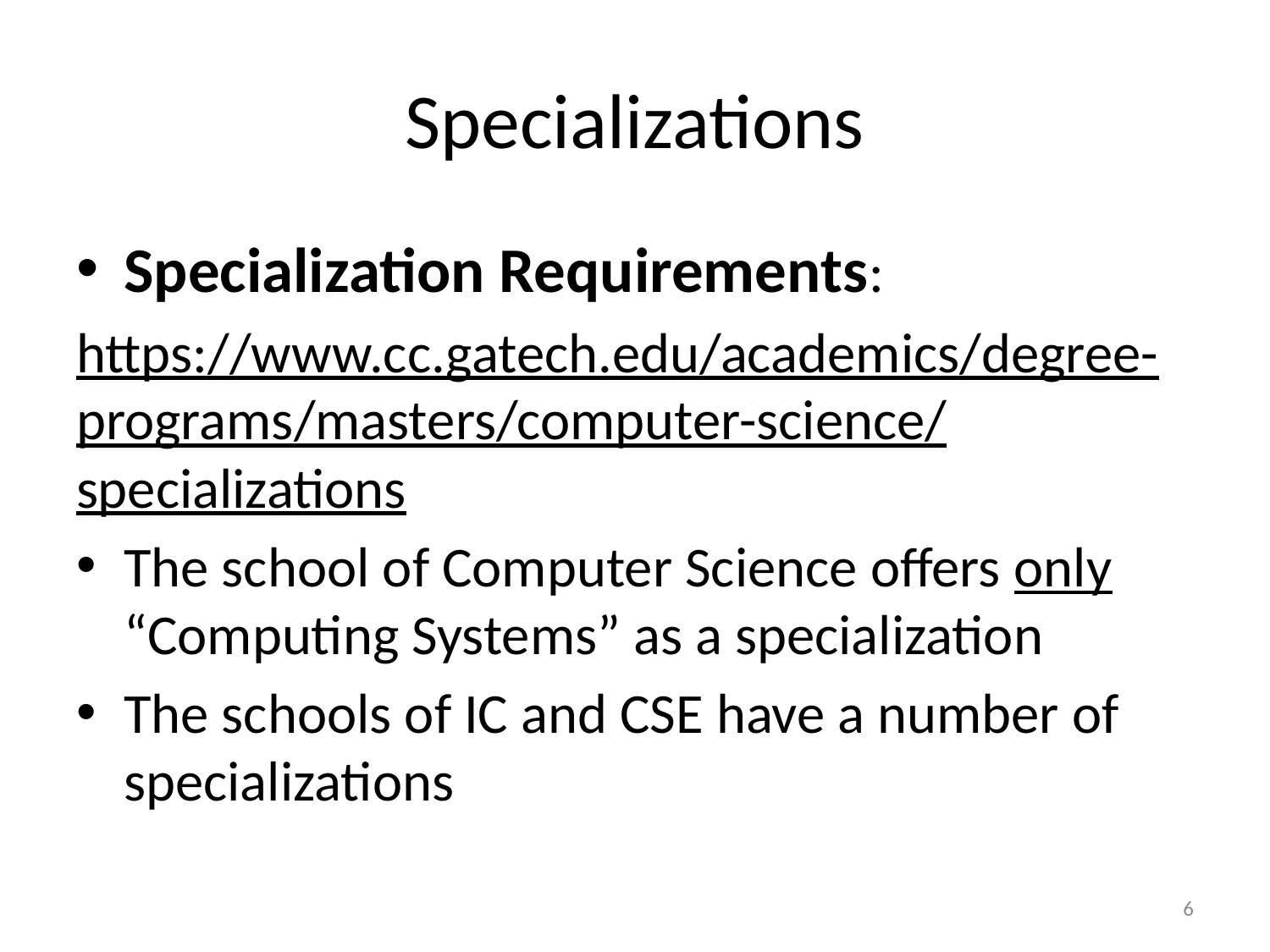

# Specializations
Specialization Requirements:
https://www.cc.gatech.edu/academics/degree-programs/masters/computer-science/specializations
The school of Computer Science offers only “Computing Systems” as a specialization
The schools of IC and CSE have a number of specializations

6